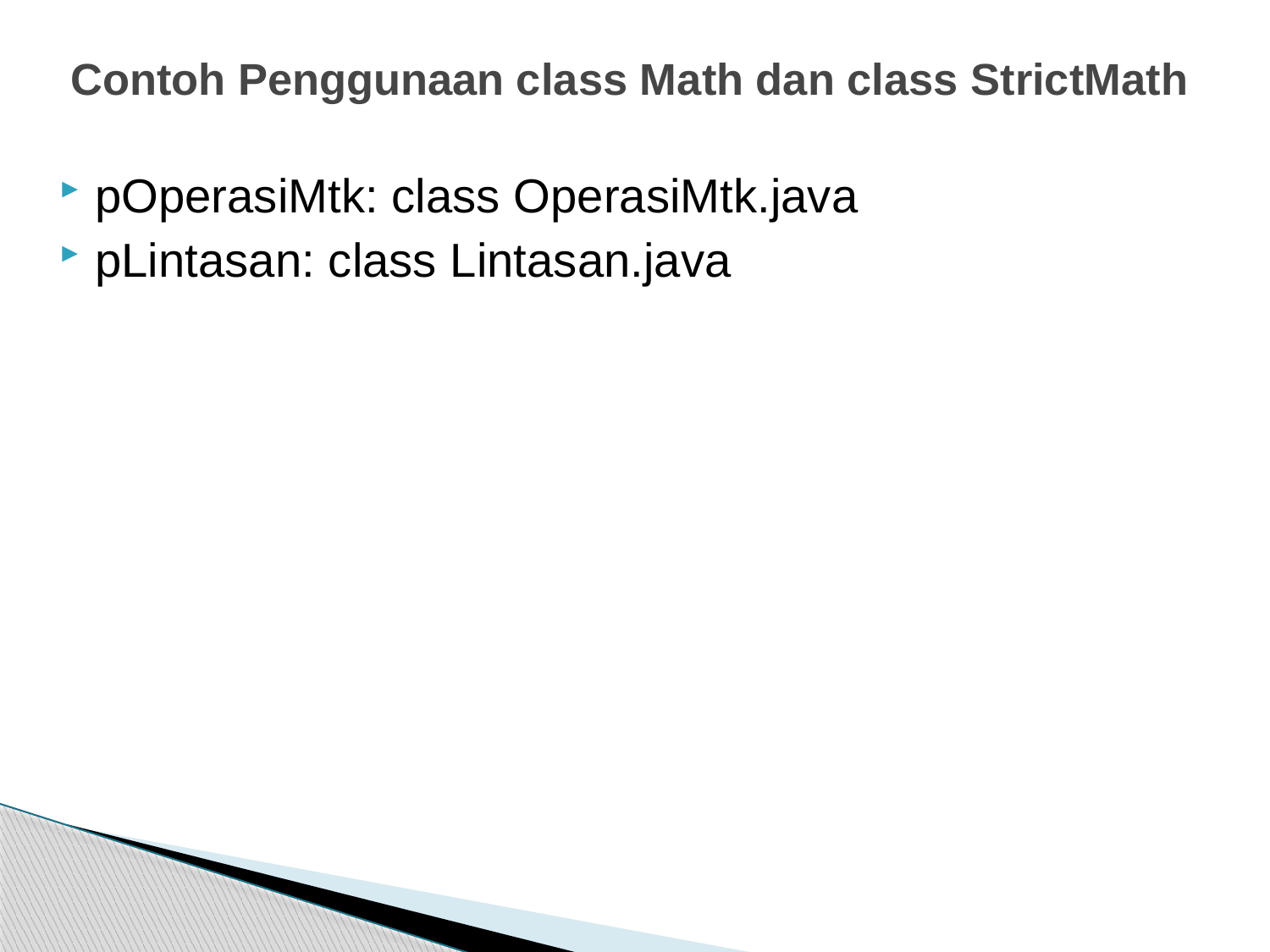

# Contoh Penggunaan class Math dan class StrictMath
pOperasiMtk: class OperasiMtk.java
pLintasan: class Lintasan.java